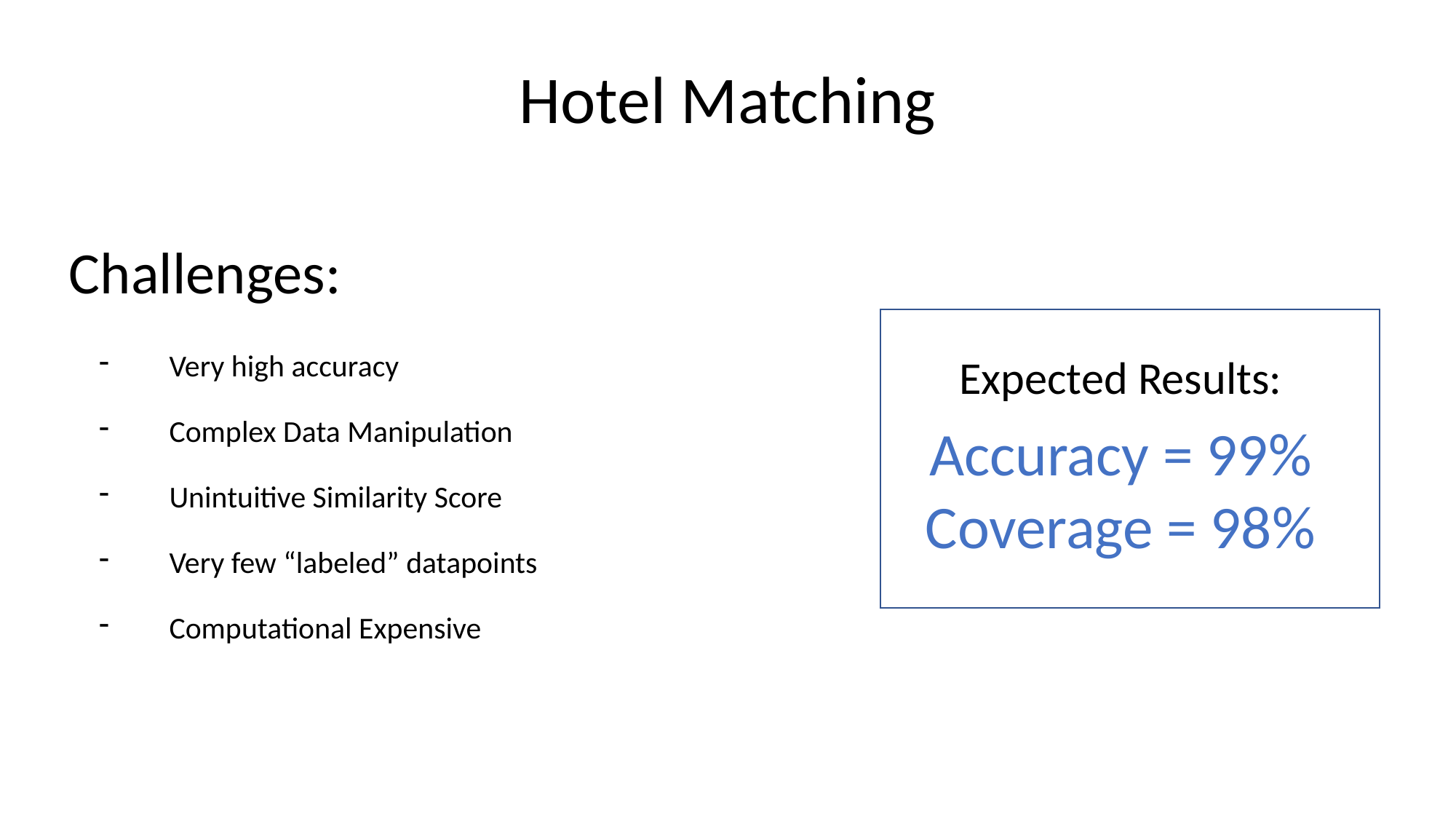

# Hotel Matching
Challenges:

Very high accuracy

Complex Data Manipulation

Unintuitive Similarity Score

Very few “labeled” datapoints

Computational Expensive
Expected Results:
Accuracy = 99%
Coverage = 98%